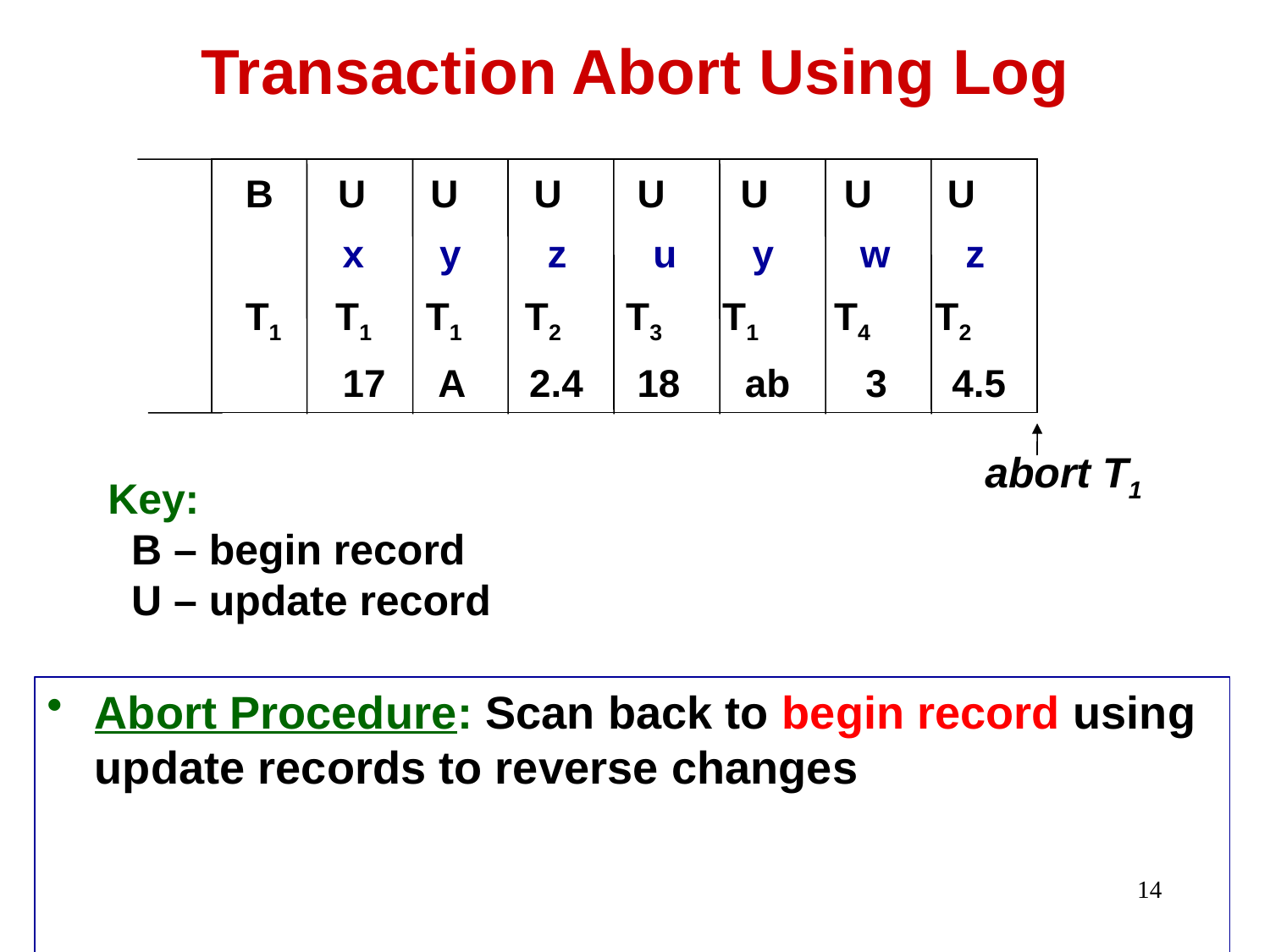

# Transaction Abort Using Log
B      U      U       U       U       U       U       U
         x       y        z        u       y        w       z
T1     T1     T1        T2      T3      T1       T4      T2
         17     A      2.4     18      ab       3      4.5

abort T1
Key:
  B – begin record
  U – update record
Abort Procedure: Scan back to begin record using update records to reverse changes
14